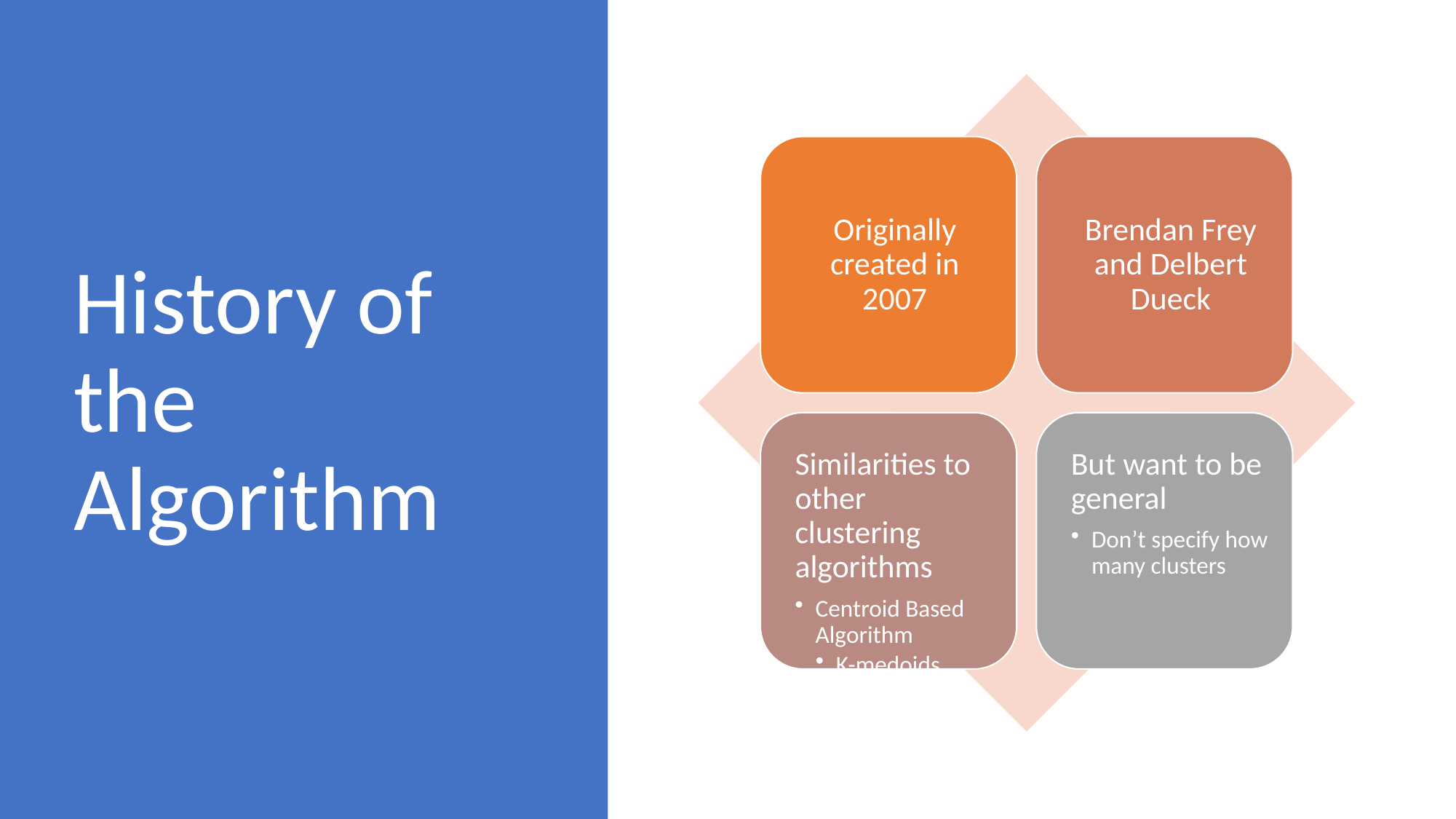

# History of the Algorithm
Originally created in 2007
Brendan Frey and Delbert Dueck
Similarities to other clustering algorithms
Centroid Based Algorithm
K-medoids
But want to be general
Don’t specify how many clusters